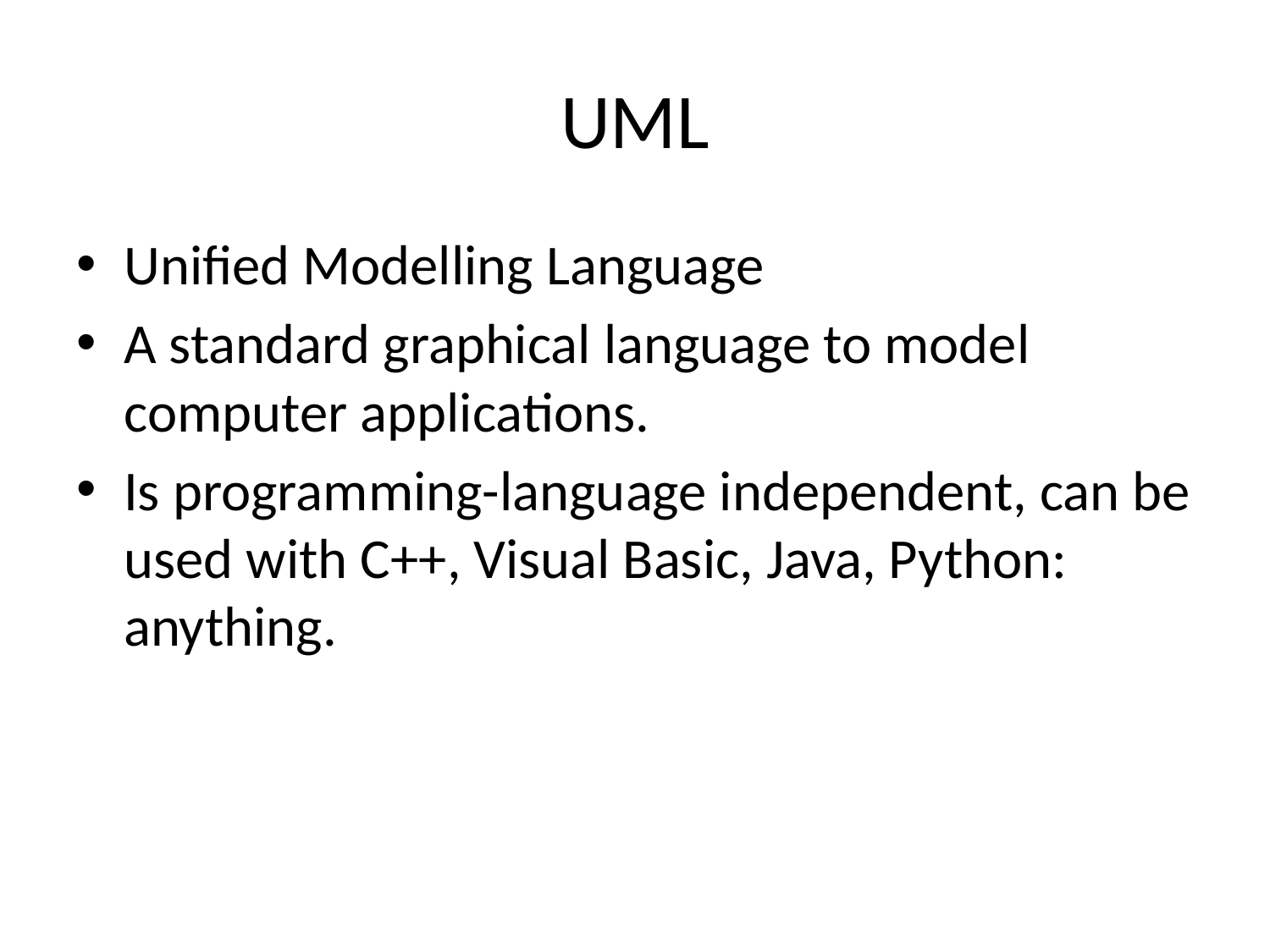

# UML
Unified Modelling Language
A standard graphical language to model computer applications.
Is programming-language independent, can be used with C++, Visual Basic, Java, Python: anything.